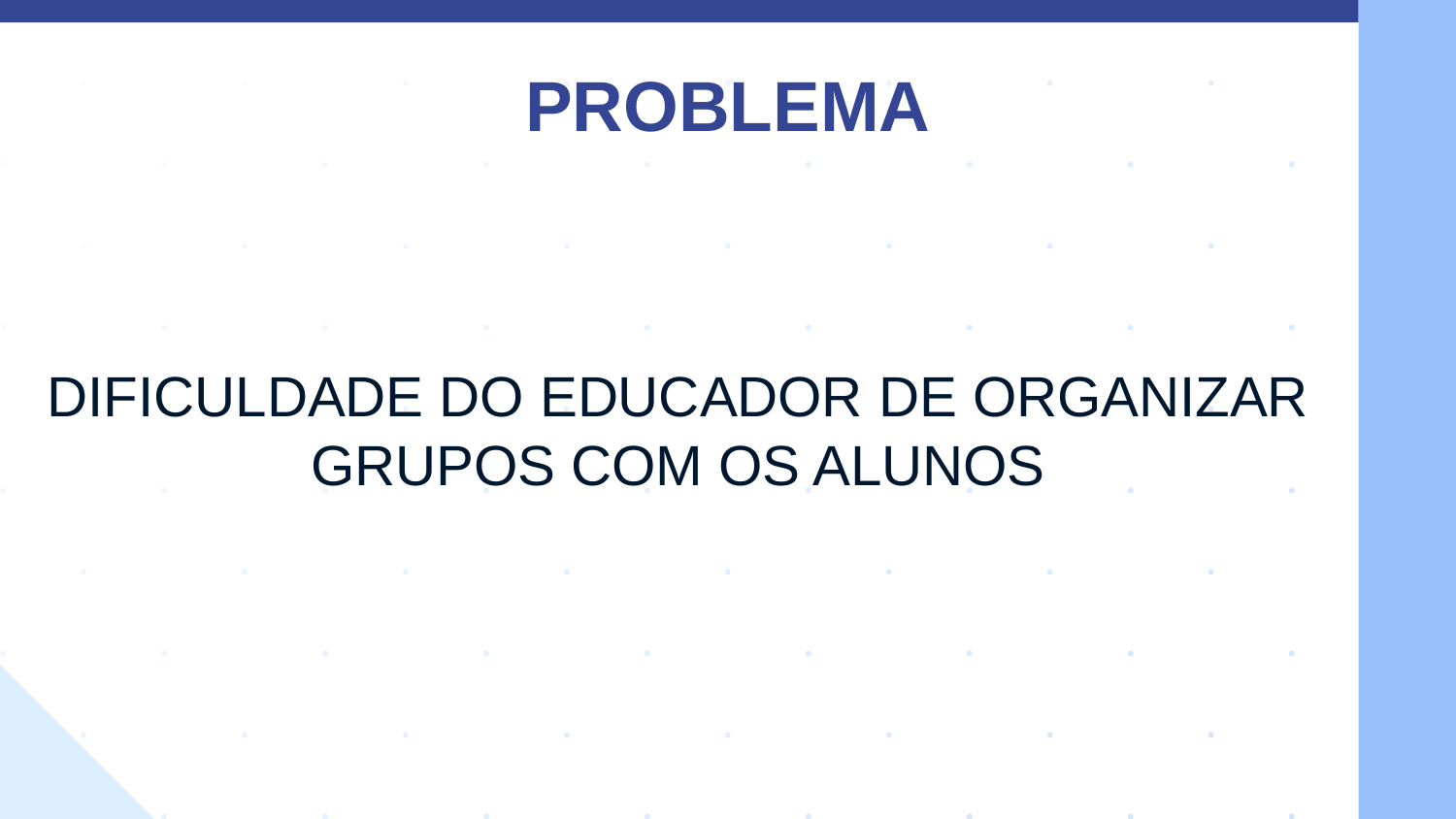

# PROBLEMA
DIFICULDADE DO EDUCADOR DE ORGANIZAR GRUPOS COM OS ALUNOS